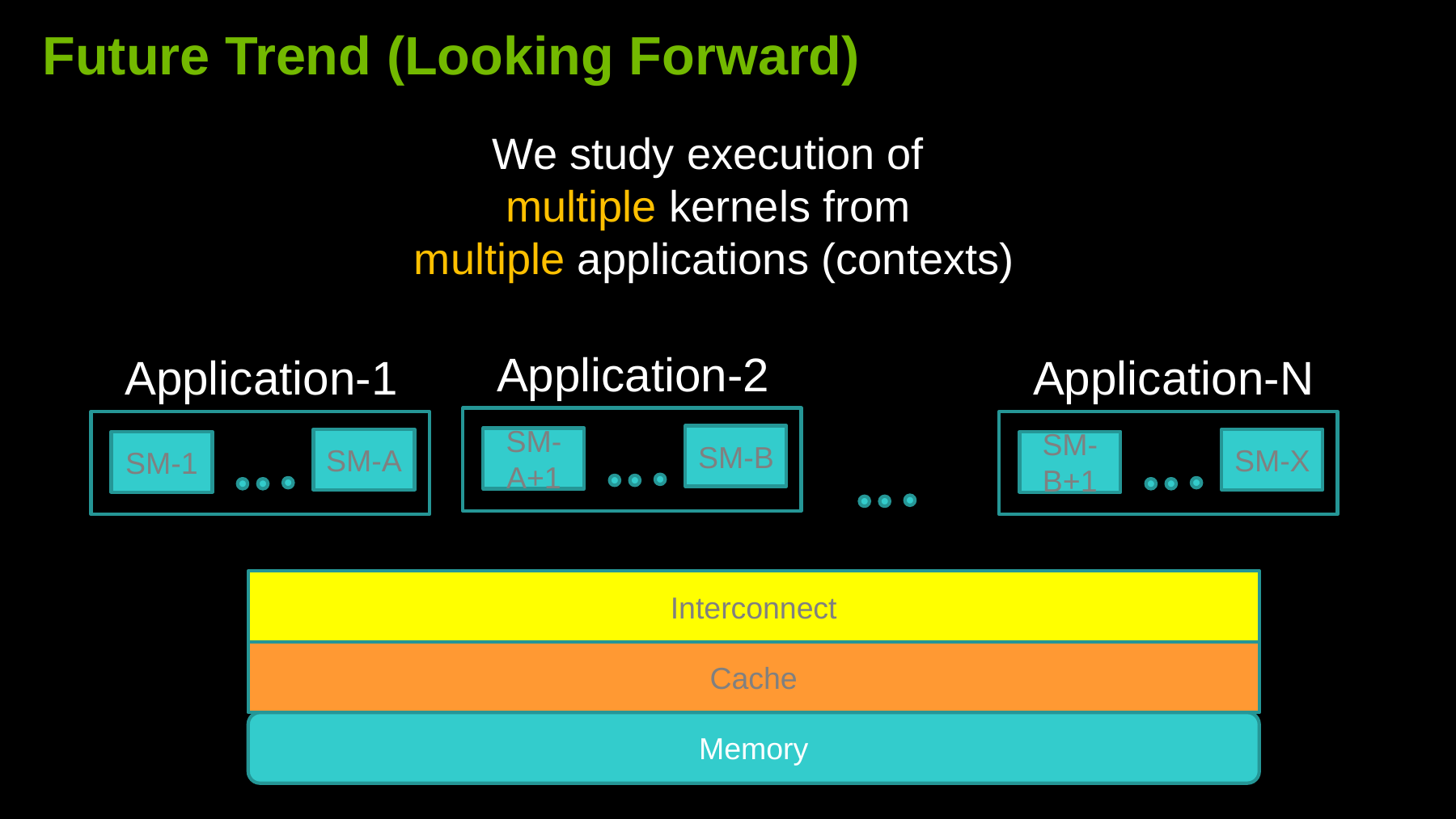

# Future Trend (Looking Forward)

We study execution of
multiple kernels from
multiple applications (contexts)
Application-2
Application-1
Application-N

SM-B
SM-A+1
SM-A
SM-X
SM-1
SM-B+1

Interconnect
Cache
Memory
5